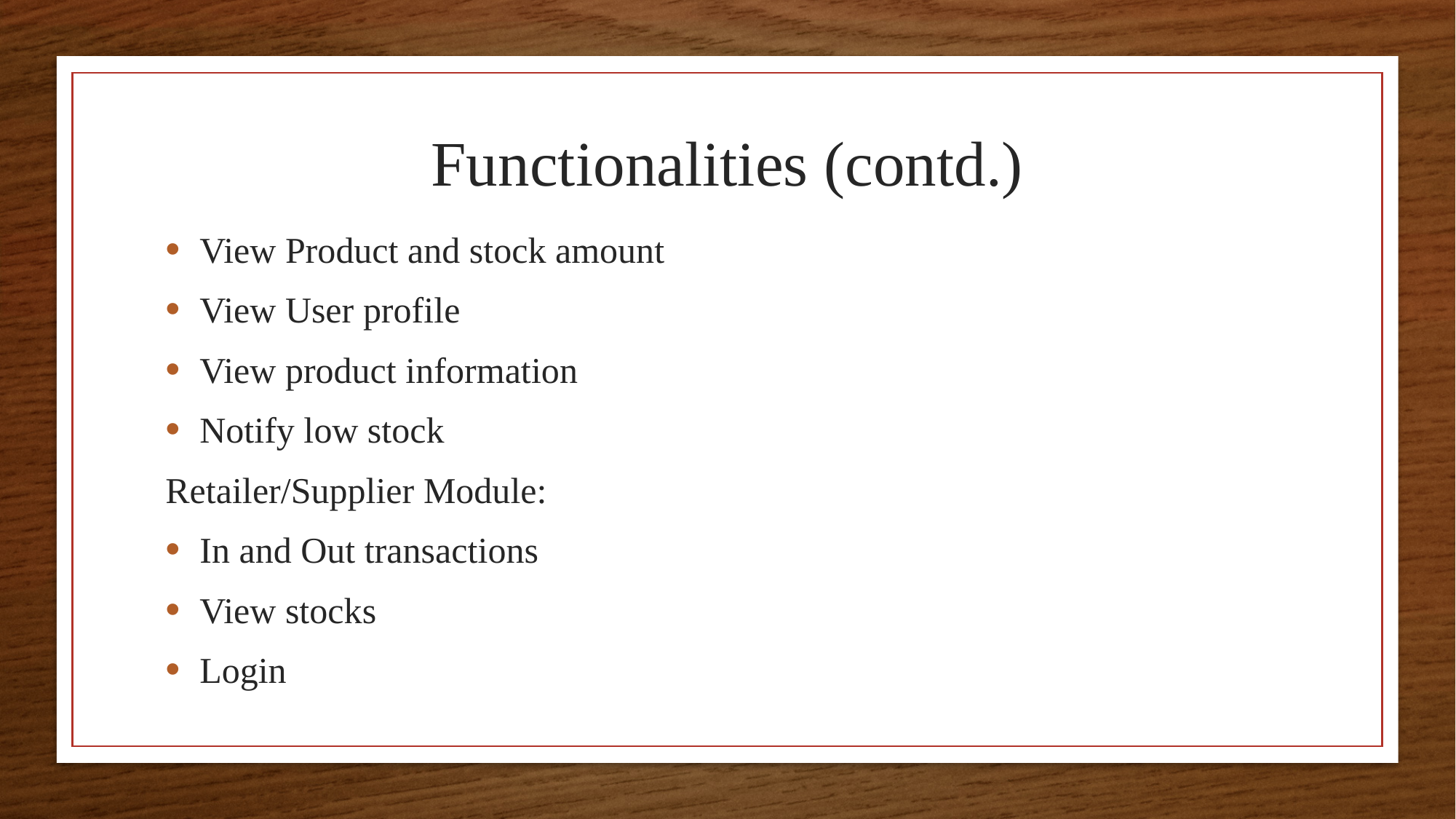

# Functionalities (contd.)
View Product and stock amount
View User profile
View product information
Notify low stock
Retailer/Supplier Module:
In and Out transactions
View stocks
Login